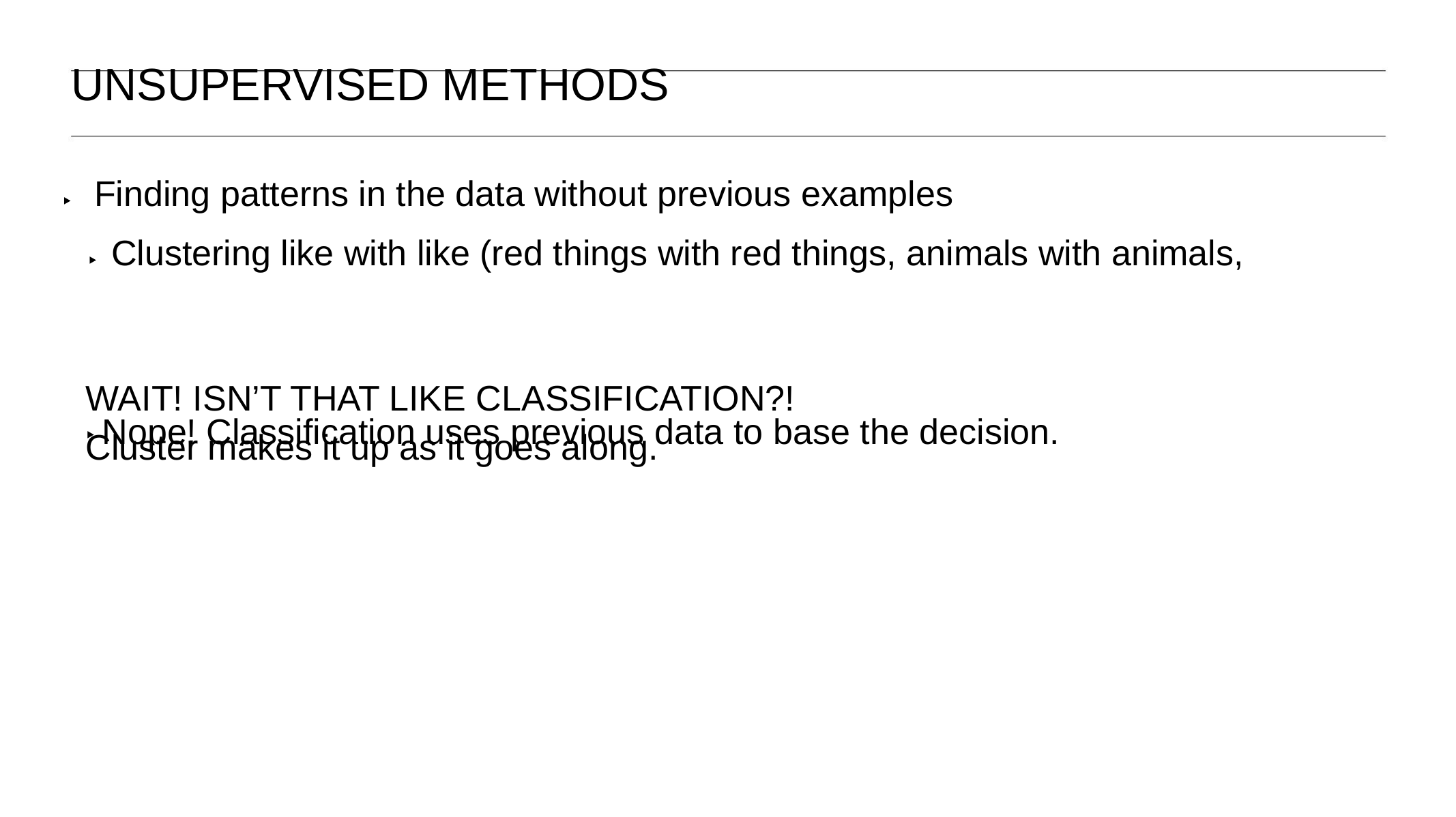

UNSUPERVISED METHODS
Finding patterns in the data without previous examples

‣

Clustering like with like (red things with red things, animals with animals,

‣
WAIT! ISN’T THAT LIKE CLASSIFICATION?!

‣ Nope! Classification uses previous data to base the decision.
Cluster makes it up as it goes along.